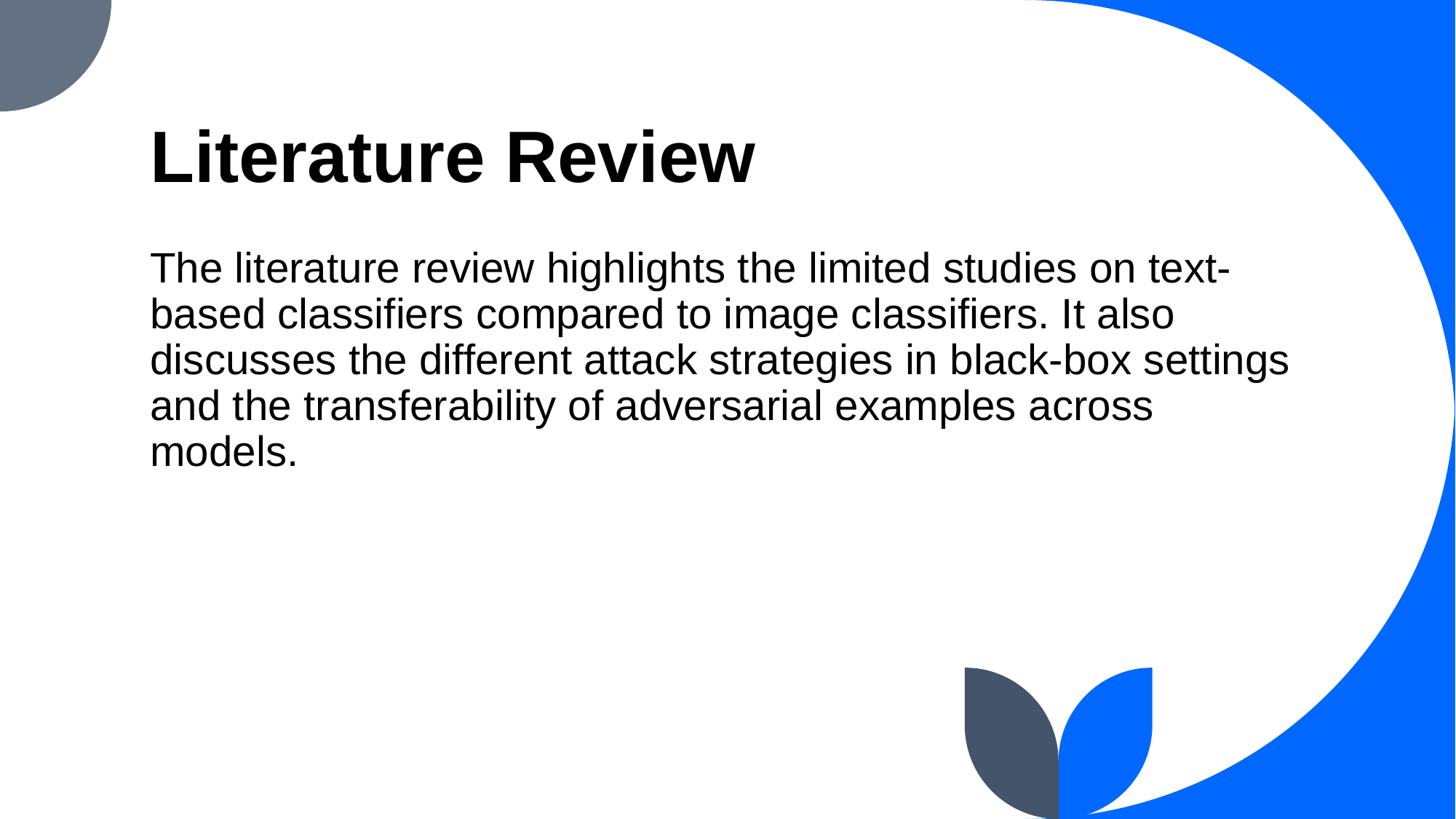

# Literature Review
The literature review highlights the limited studies on text-based classifiers compared to image classifiers. It also discusses the different attack strategies in black-box settings and the transferability of adversarial examples across models.